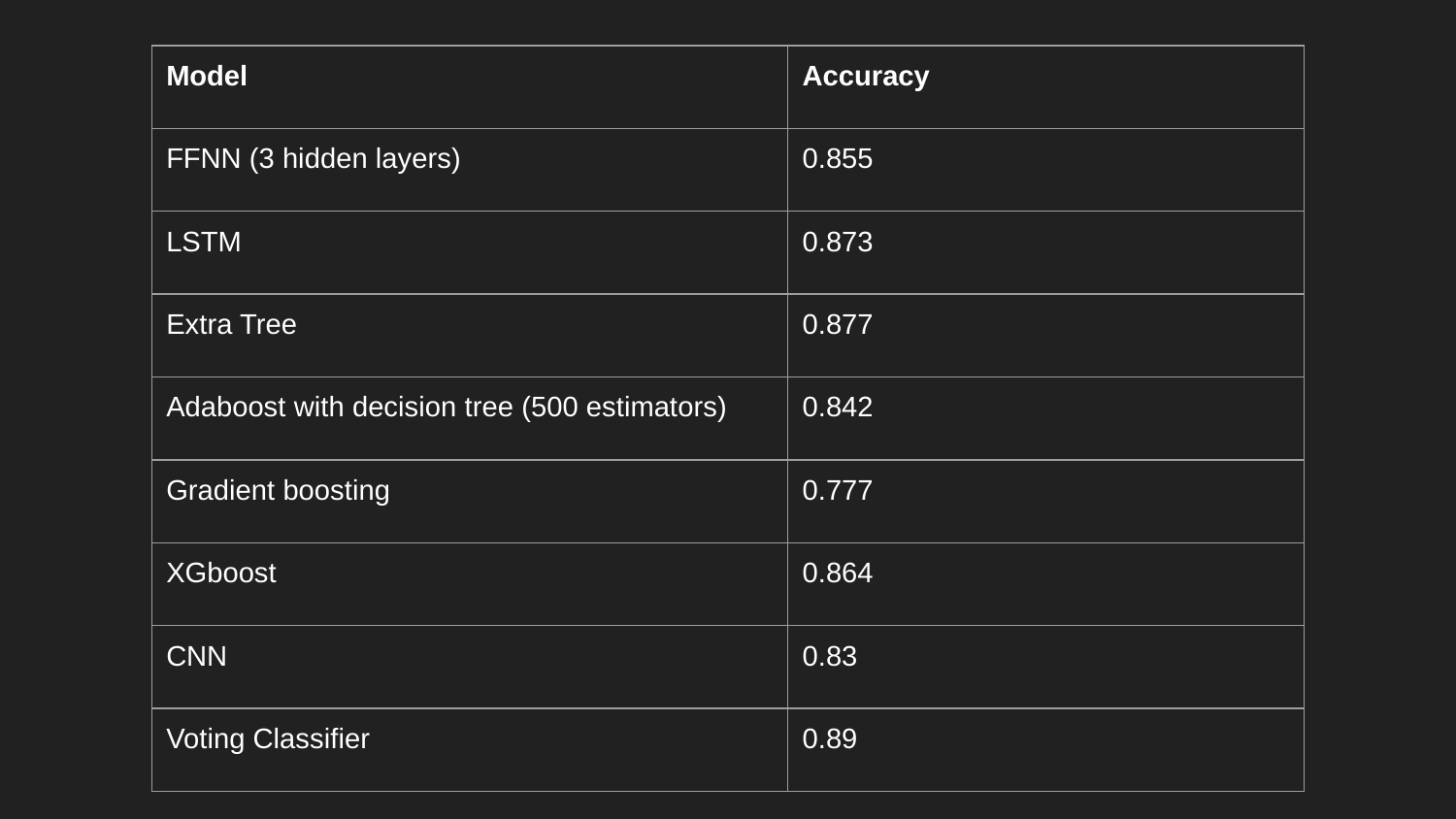

| Model | Accuracy |
| --- | --- |
| FFNN (3 hidden layers) | 0.855 |
| LSTM | 0.873 |
| Extra Tree | 0.877 |
| Adaboost with decision tree (500 estimators) | 0.842 |
| Gradient boosting | 0.777 |
| XGboost | 0.864 |
| CNN | 0.83 |
| Voting Classifier | 0.89 |